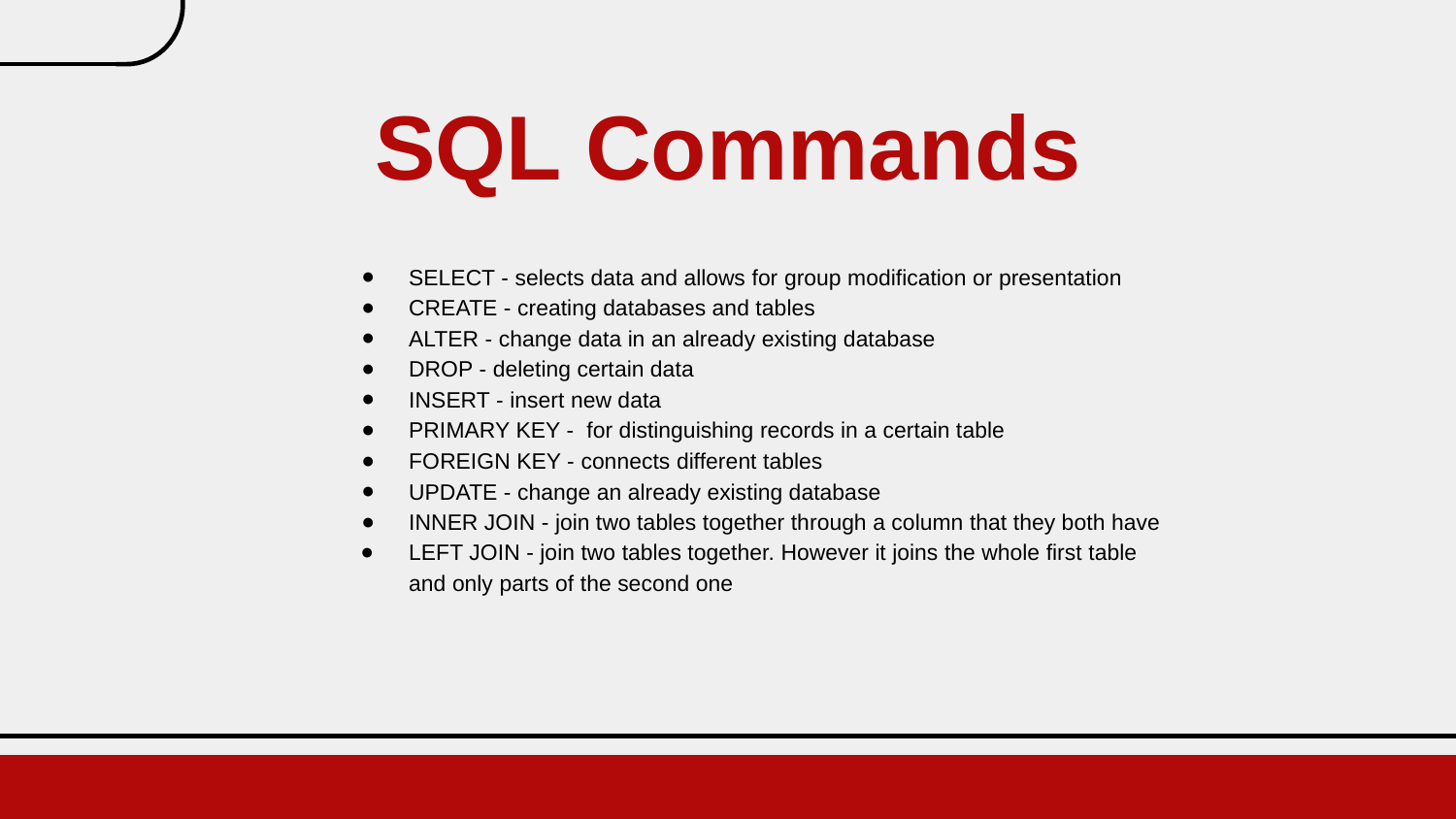

# SQL Commands
SELECT - selects data and allows for group modification or presentation
CREATE - creating databases and tables
ALTER - change data in an already existing database
DROP - deleting certain data
INSERT - insert new data
PRIMARY KEY -  for distinguishing records in a certain table
FOREIGN KEY - connects different tables
UPDATE - change an already existing database
INNER JOIN - join two tables together through a column that they both have
LEFT JOIN - join two tables together. However it joins the whole first table and only parts of the second one